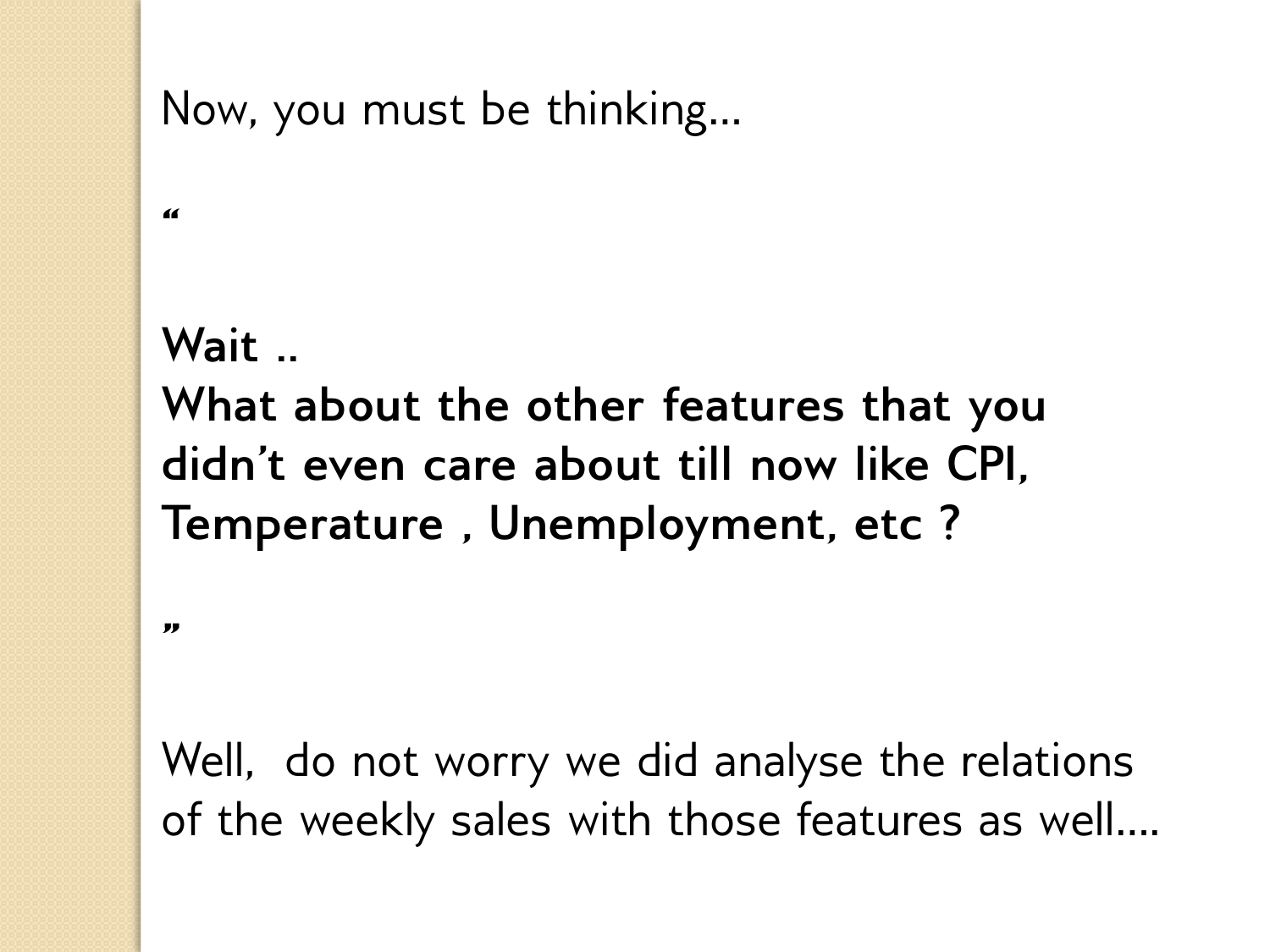

Now, you must be thinking…

“

Wait ..
What about the other features that you didn’t even care about till now like CPI, Temperature , Unemployment, etc ?

”

Well,  do not worry we did analyse the relations of the weekly sales with those features as well….